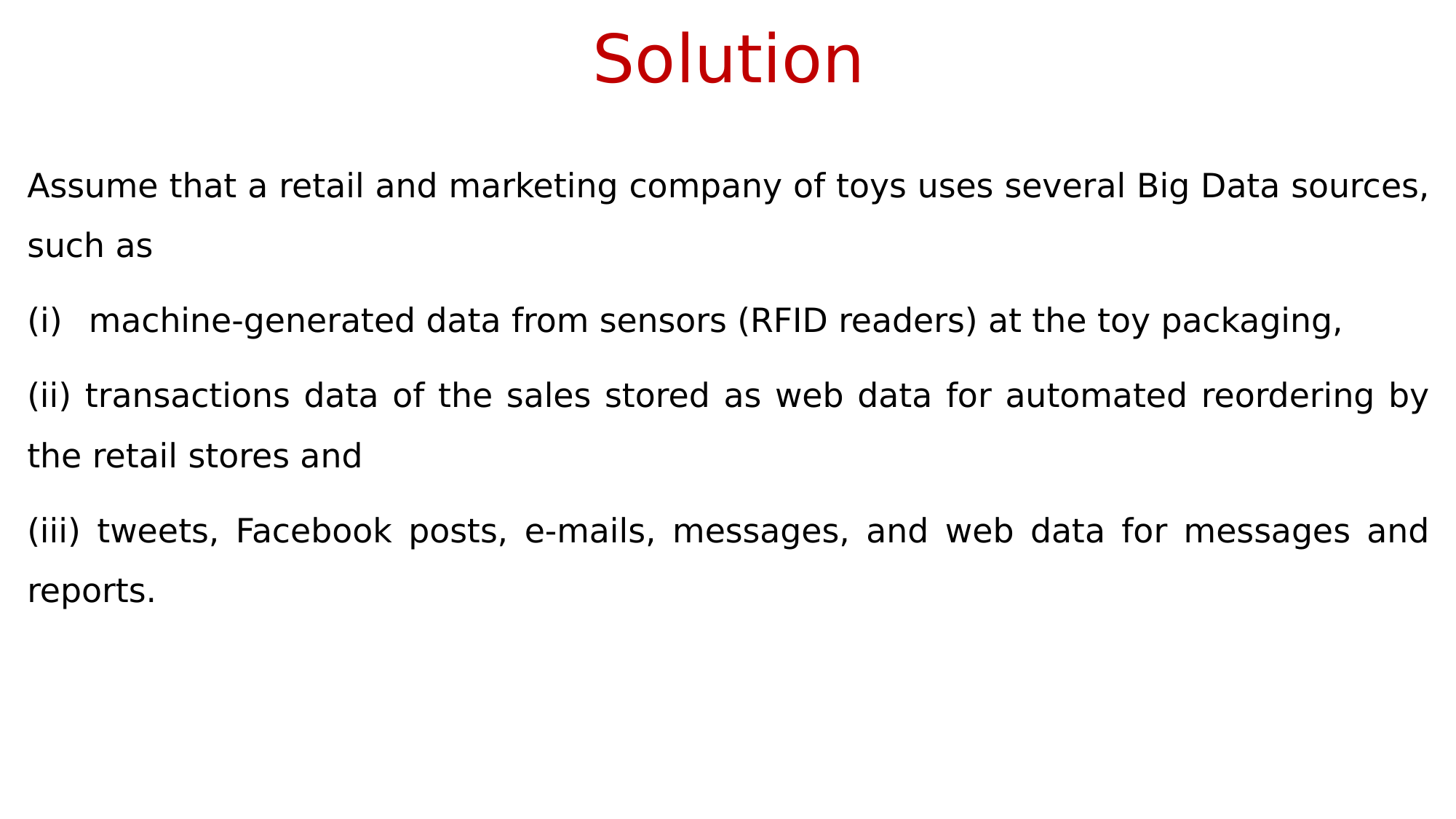

# Solution
Assume that a retail and marketing company of toys uses several Big Data sources, such as
machine-generated data from sensors (RFID readers) at the toy packaging,
(ii) transactions data of the sales stored as web data for automated reordering by the retail stores and
(iii) tweets, Facebook posts, e-mails, messages, and web data for messages and reports.